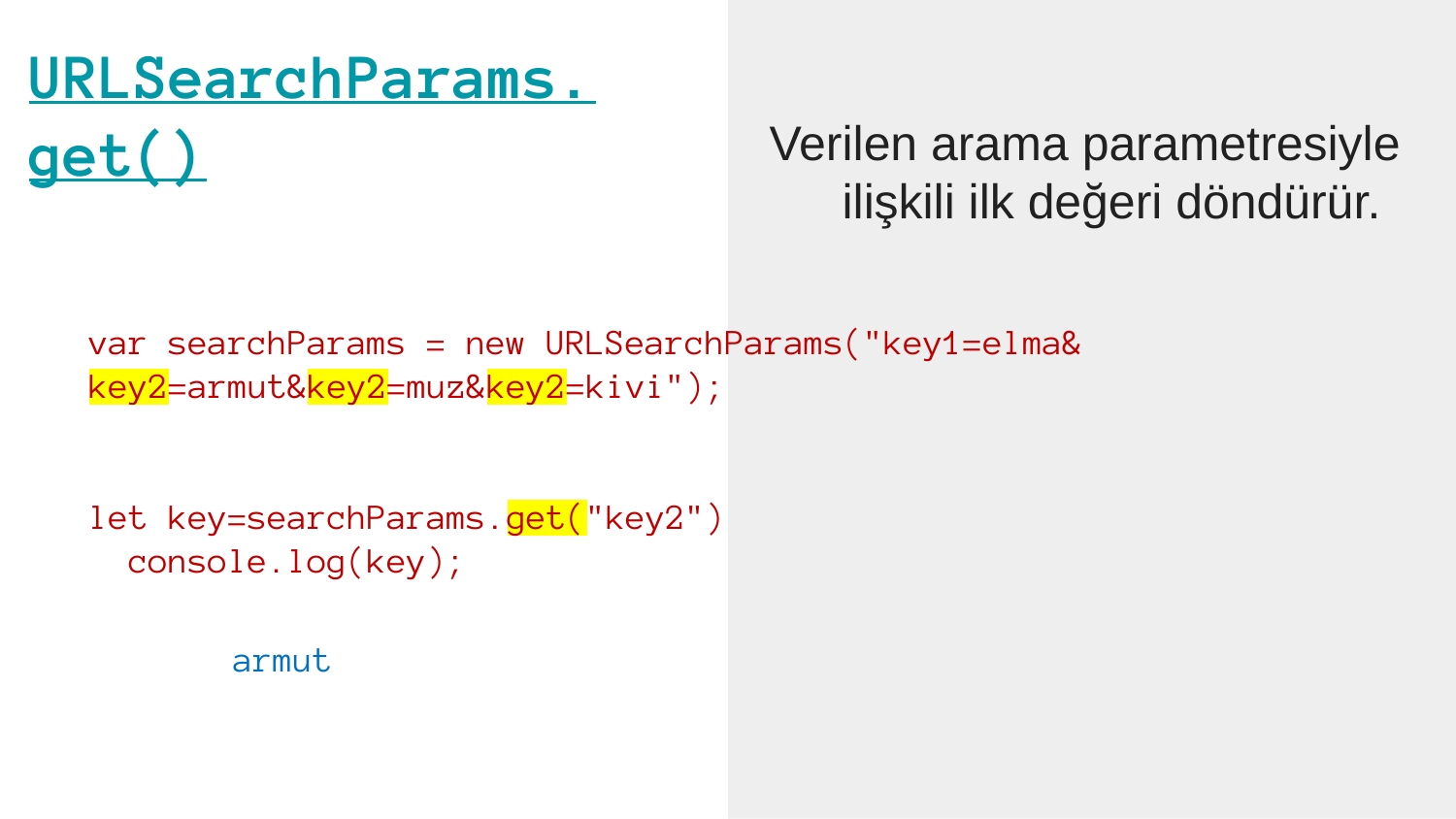

URLSearchParams.
get()

Verilen arama parametresiyle ilişkili ilk değeri döndürür.

var searchParams = new URLSearchParams("key1=elma&
key2=armut&key2=muz&key2=kivi");
let key=searchParams.get("key2")
  console.log(key);
armut